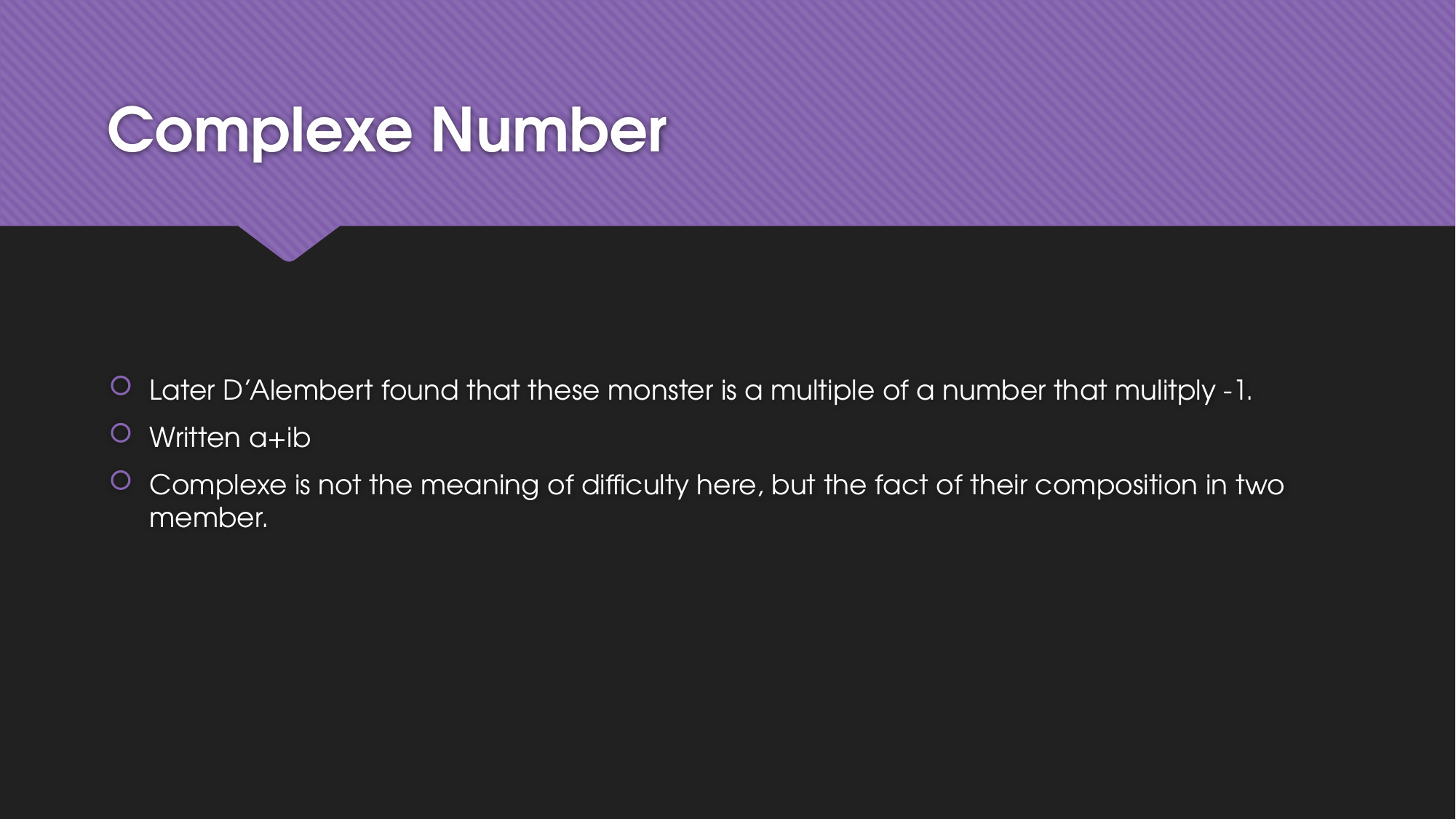

# Complexe Number
Later D’Alembert found that these monster is a multiple of a number that mulitply -1.
Written a+ib
Complexe is not the meaning of difficulty here, but the fact of their composition in two member.